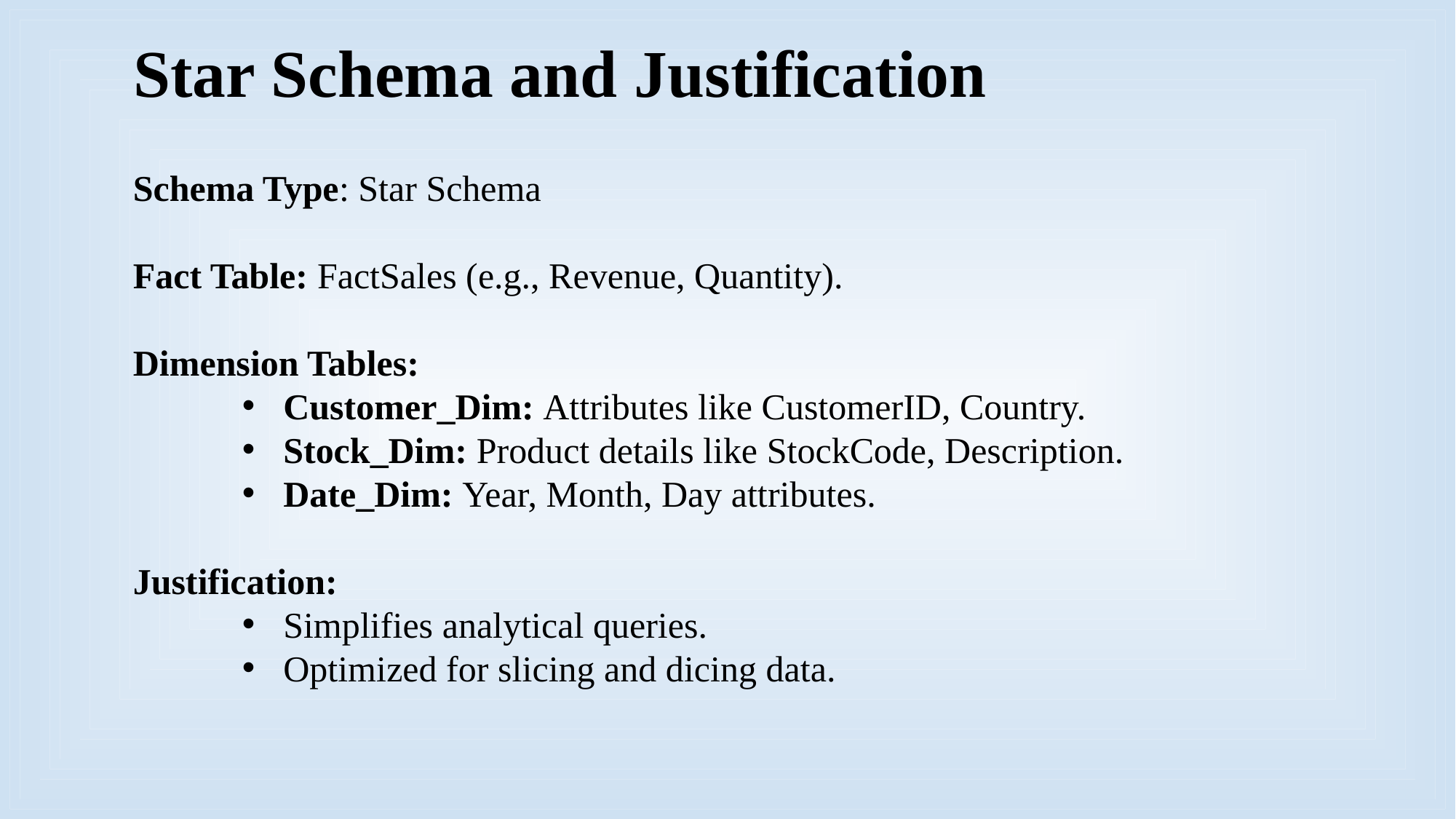

# Star Schema and Justification
Schema Type: Star Schema

Fact Table: FactSales (e.g., Revenue, Quantity).

Dimension Tables:
Customer_Dim: Attributes like CustomerID, Country.
Stock_Dim: Product details like StockCode, Description.
Date_Dim: Year, Month, Day attributes.

Justification:
Simplifies analytical queries.
Optimized for slicing and dicing data.